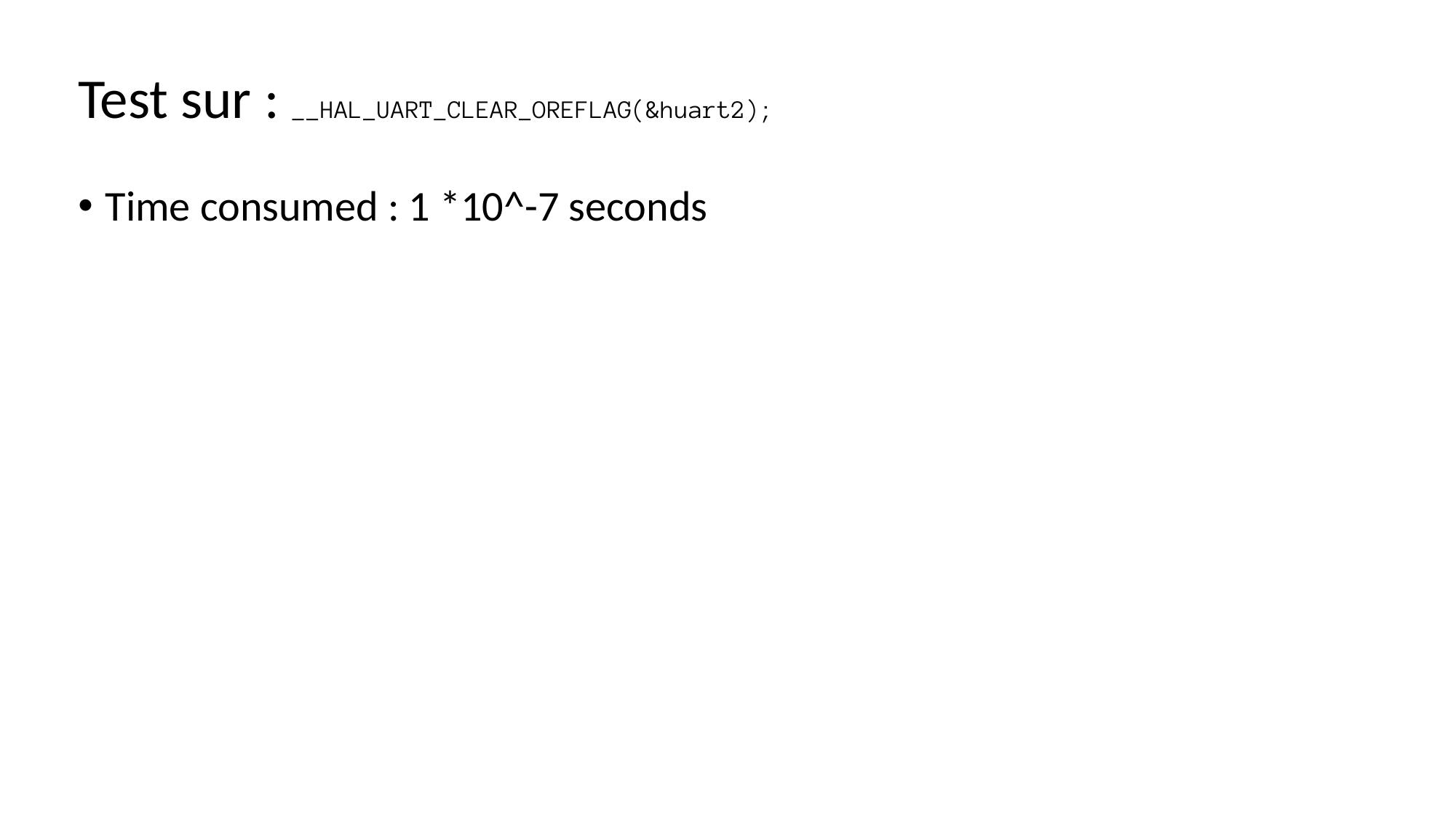

Test sur : __HAL_UART_CLEAR_OREFLAG(&huart2);
Time consumed : 1 *10^-7 seconds